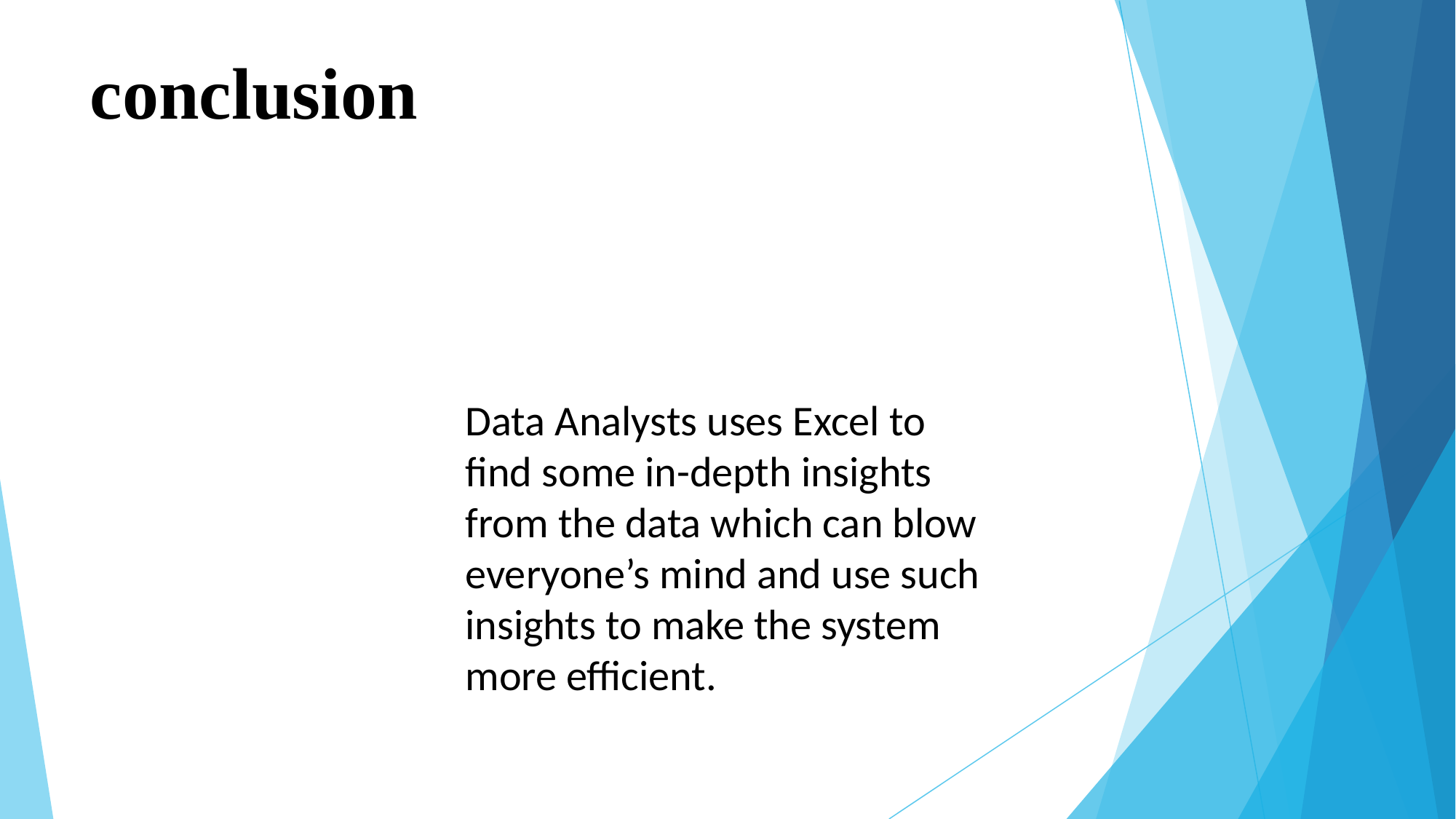

# conclusion
Data Analysts uses Excel to find some in-depth insights from the data which can blow everyone’s mind and use such insights to make the system more efficient.